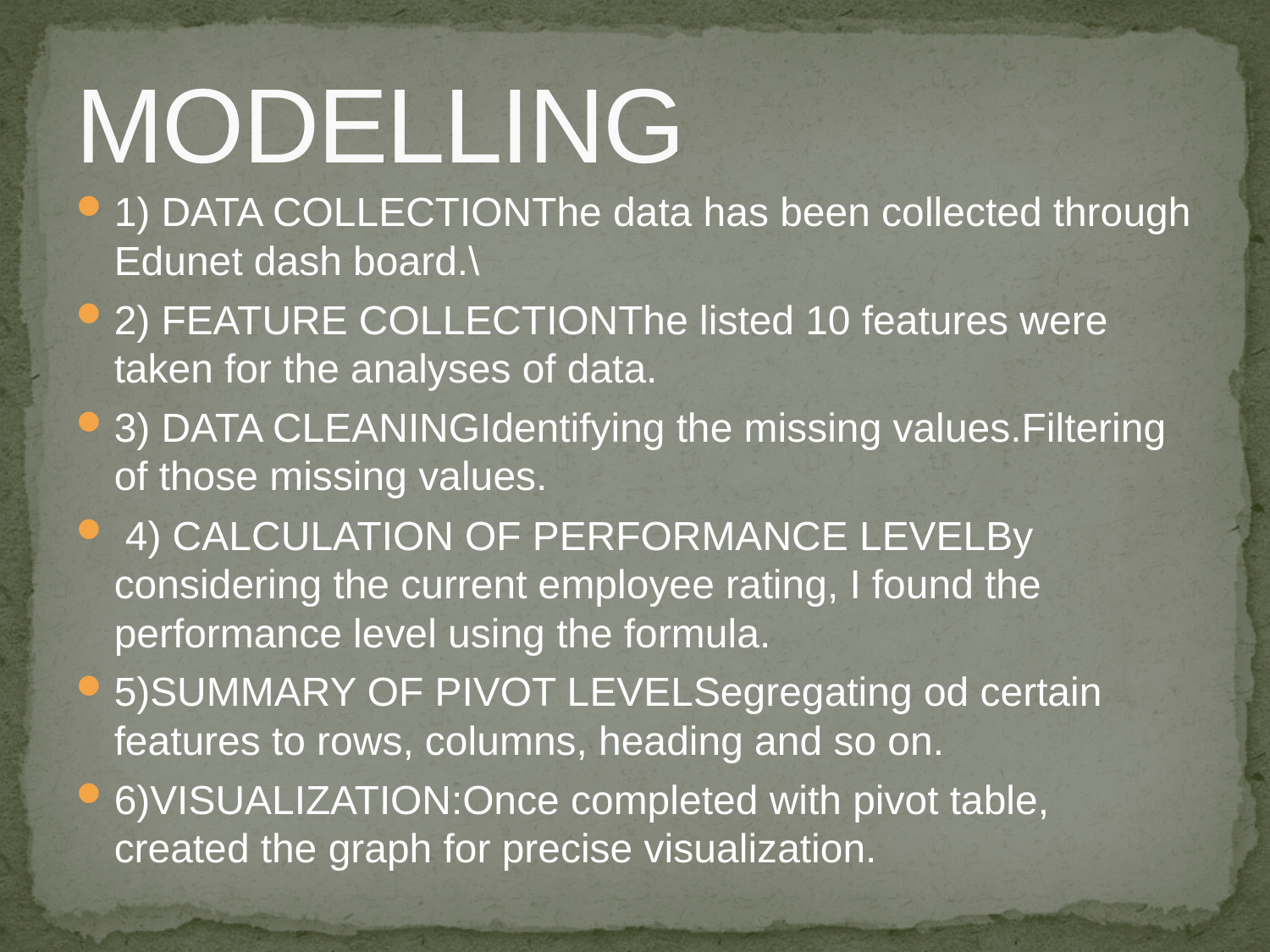

# MODELLING
1) DATA COLLECTIONThe data has been collected through Edunet dash board.\
2) FEATURE COLLECTIONThe listed 10 features were taken for the analyses of data.
3) DATA CLEANINGIdentifying the missing values.Filtering of those missing values.
 4) CALCULATION OF PERFORMANCE LEVELBy considering the current employee rating, I found the performance level using the formula.
5)SUMMARY OF PIVOT LEVELSegregating od certain features to rows, columns, heading and so on.
6)VISUALIZATION:Once completed with pivot table, created the graph for precise visualization.